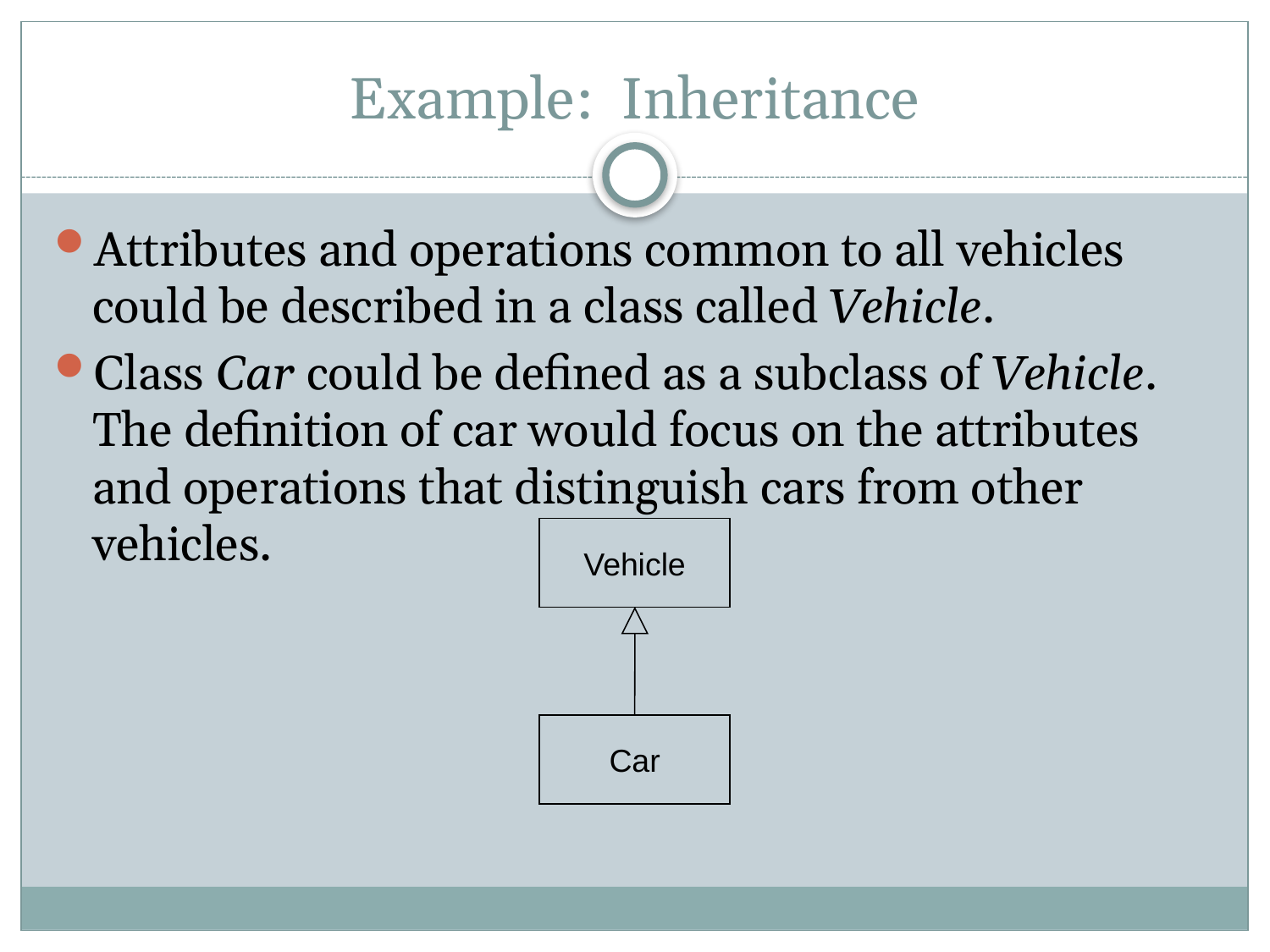

# Example:  Inheritance
Attributes and operations common to all vehicles could be described in a class called Vehicle.
Class Car could be defined as a subclass of Vehicle.  The definition of car would focus on the attributes and operations that distinguish cars from other vehicles.
Vehicle

Car